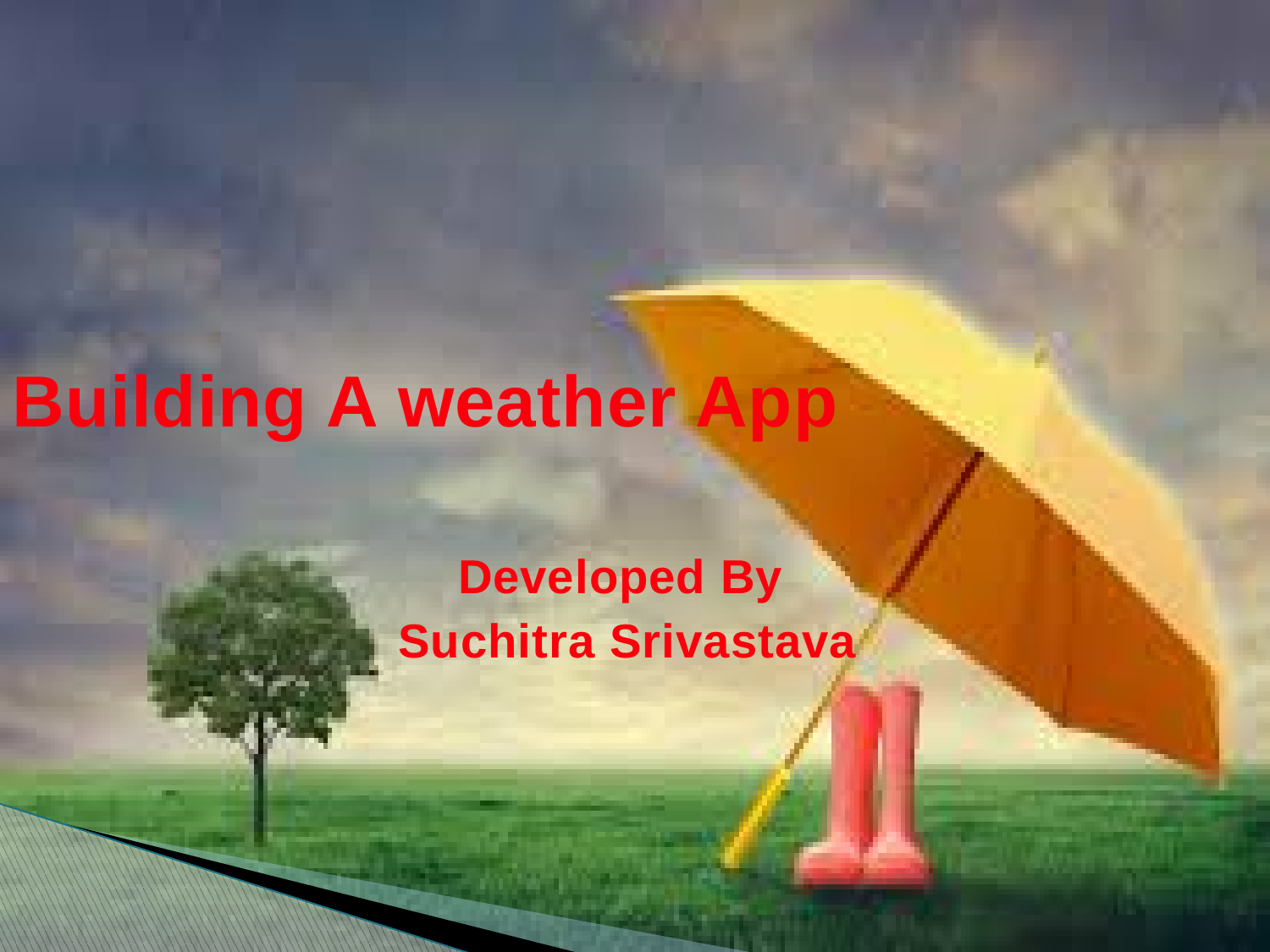

Building A weather App
Developed By
Suchitra Srivastava